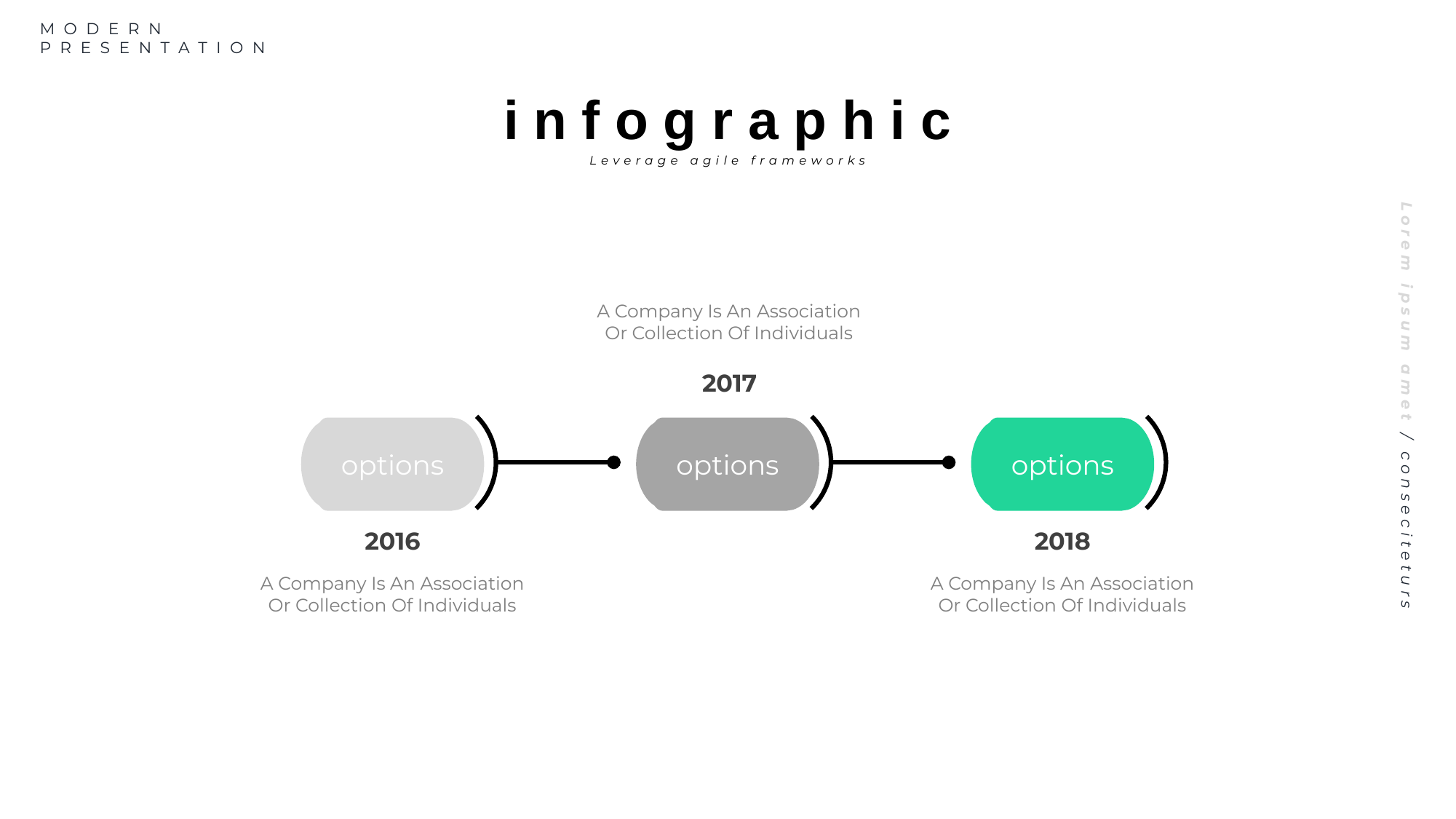

MODERN
PRESENTATION
i n f o g r a p h i c
Leverage agile frameworks
A Company Is An Association Or Collection Of Individuals
2017
Lorem ipsum amet / conseciteturs

options

options

options
2018
2016
A Company Is An Association Or Collection Of Individuals
A Company Is An Association Or Collection Of Individuals